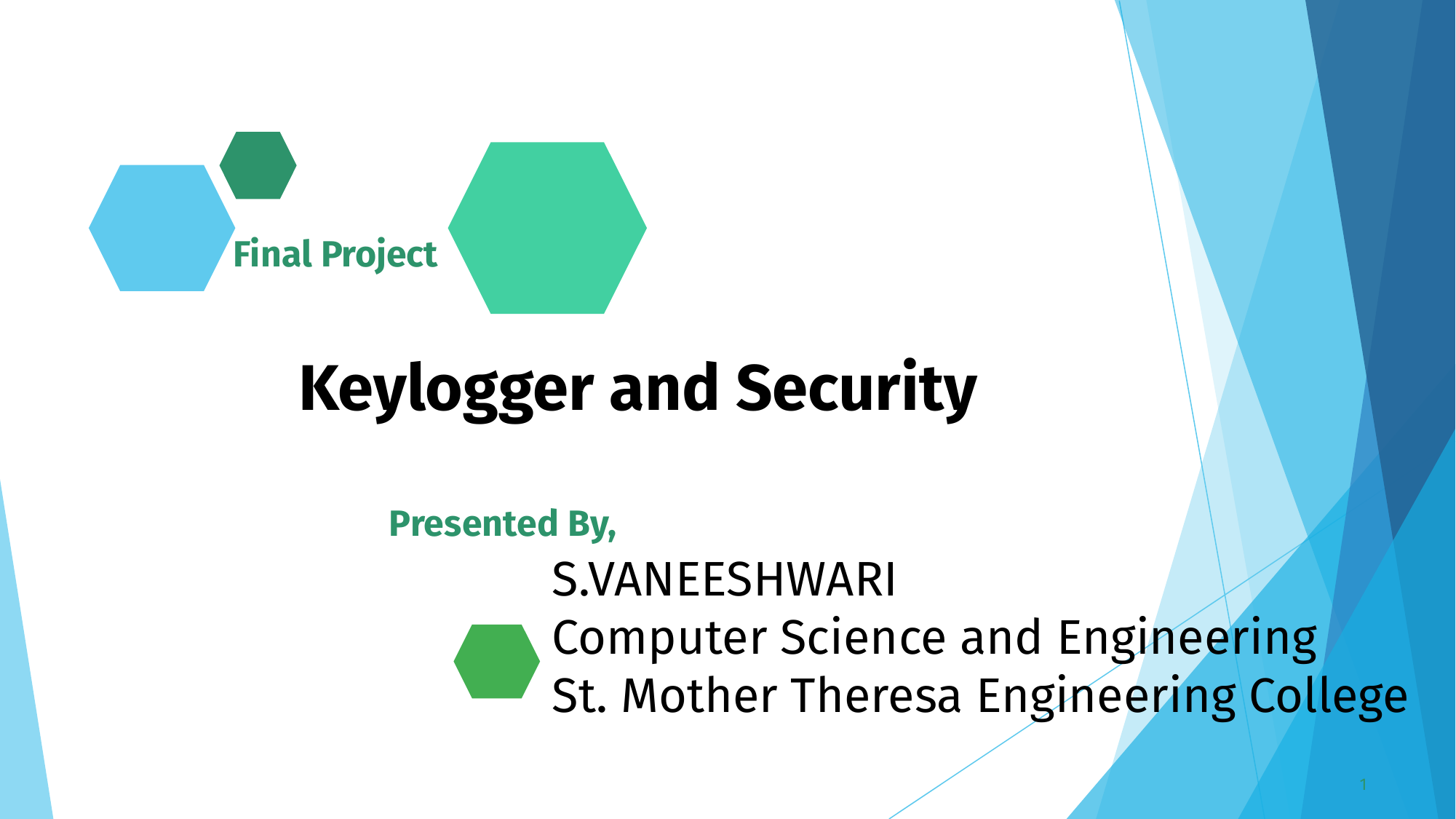

Final Project
Keylogger and Security
Presented By,
# S.VANEESHWARI Computer Science and Engineering St. Mother Theresa Engineering College

1